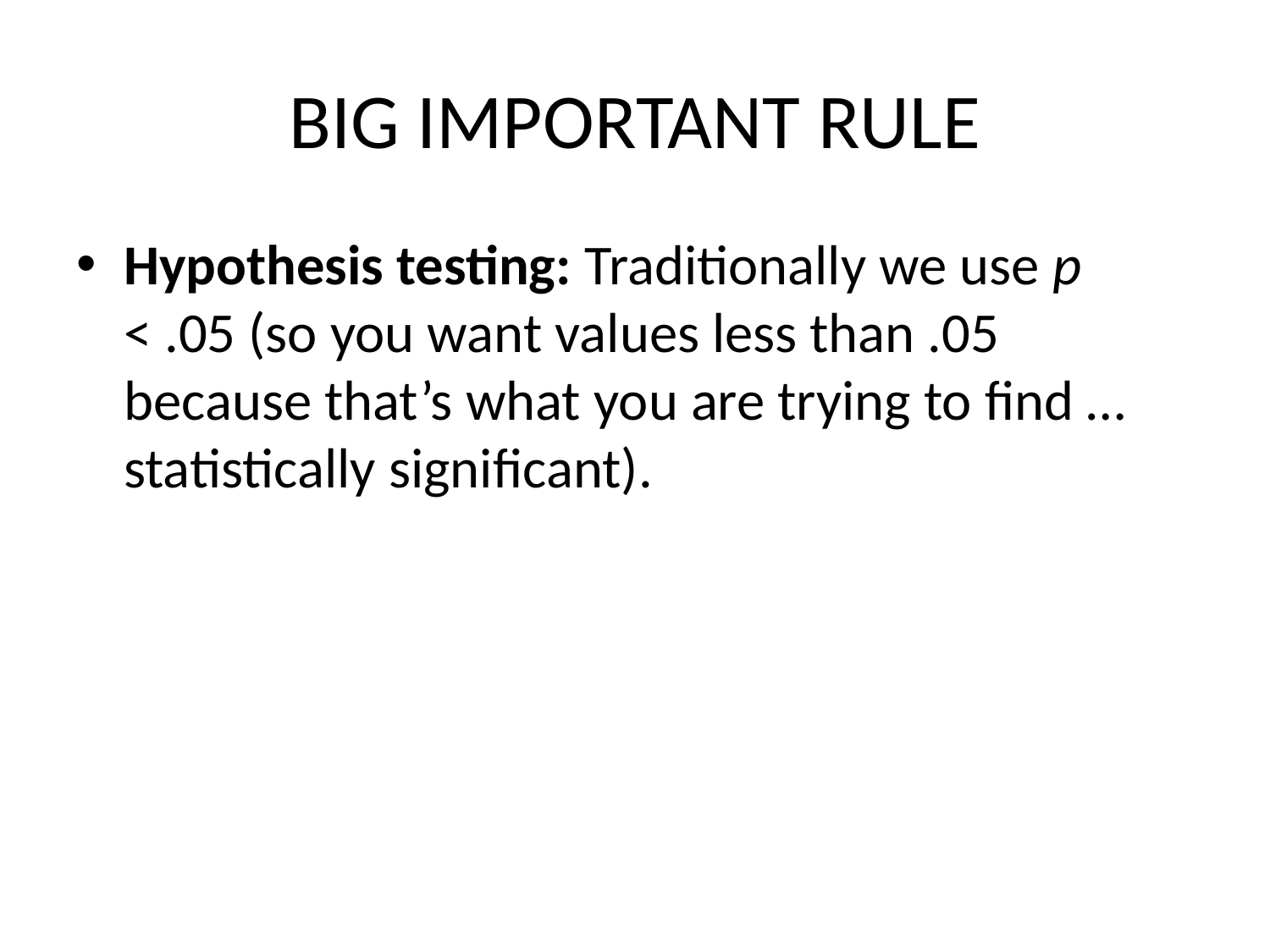

# BIG IMPORTANT RULE
Hypothesis testing: Traditionally we use p < .05 (so you want values less than .05 because that’s what you are trying to find … statistically significant).